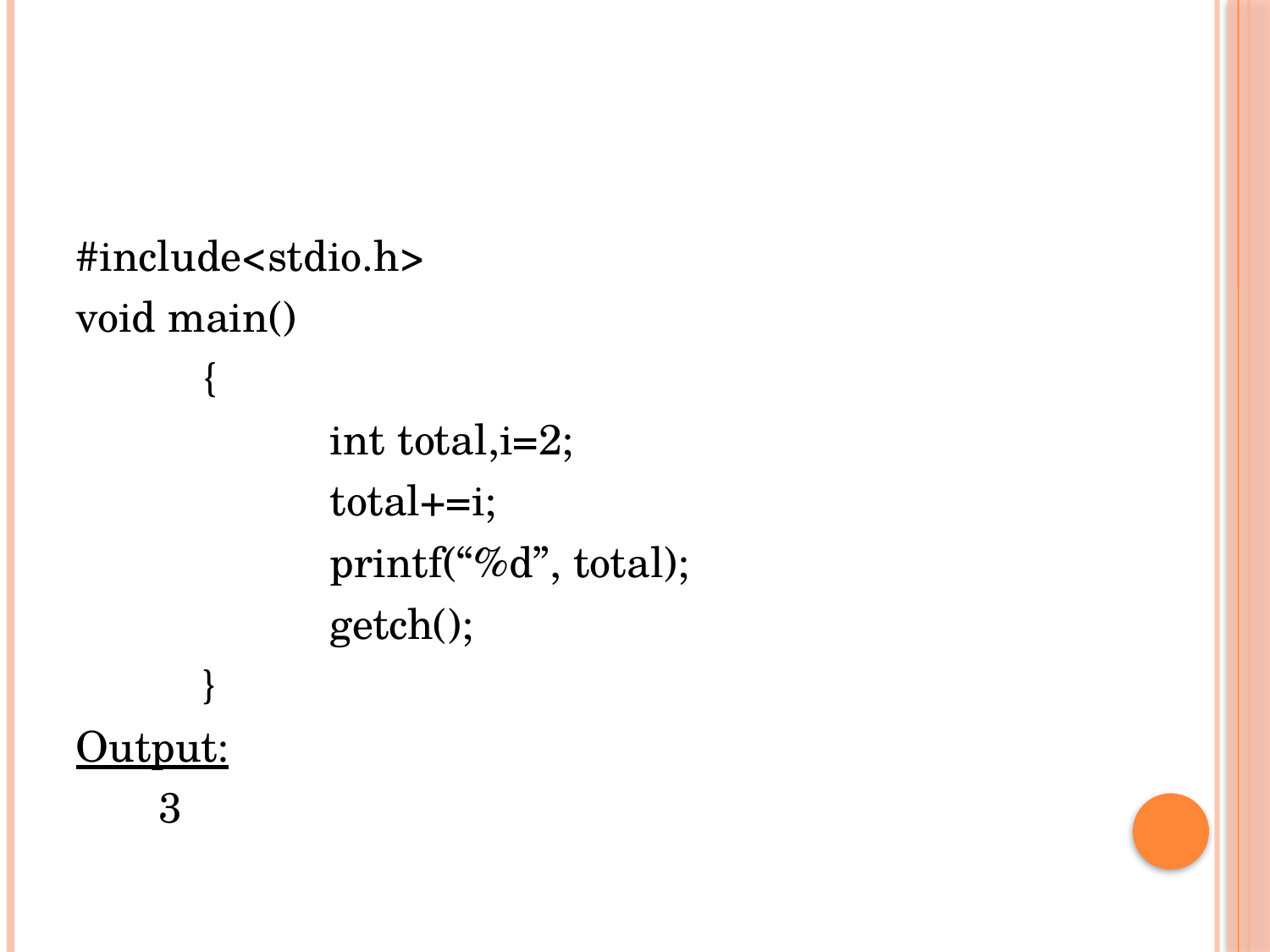

#
#include<stdio.h>
void main()
	{
		int total,i=2;
		total+=i;
		printf(“%d”, total);
		getch();
	}
Output:
       3